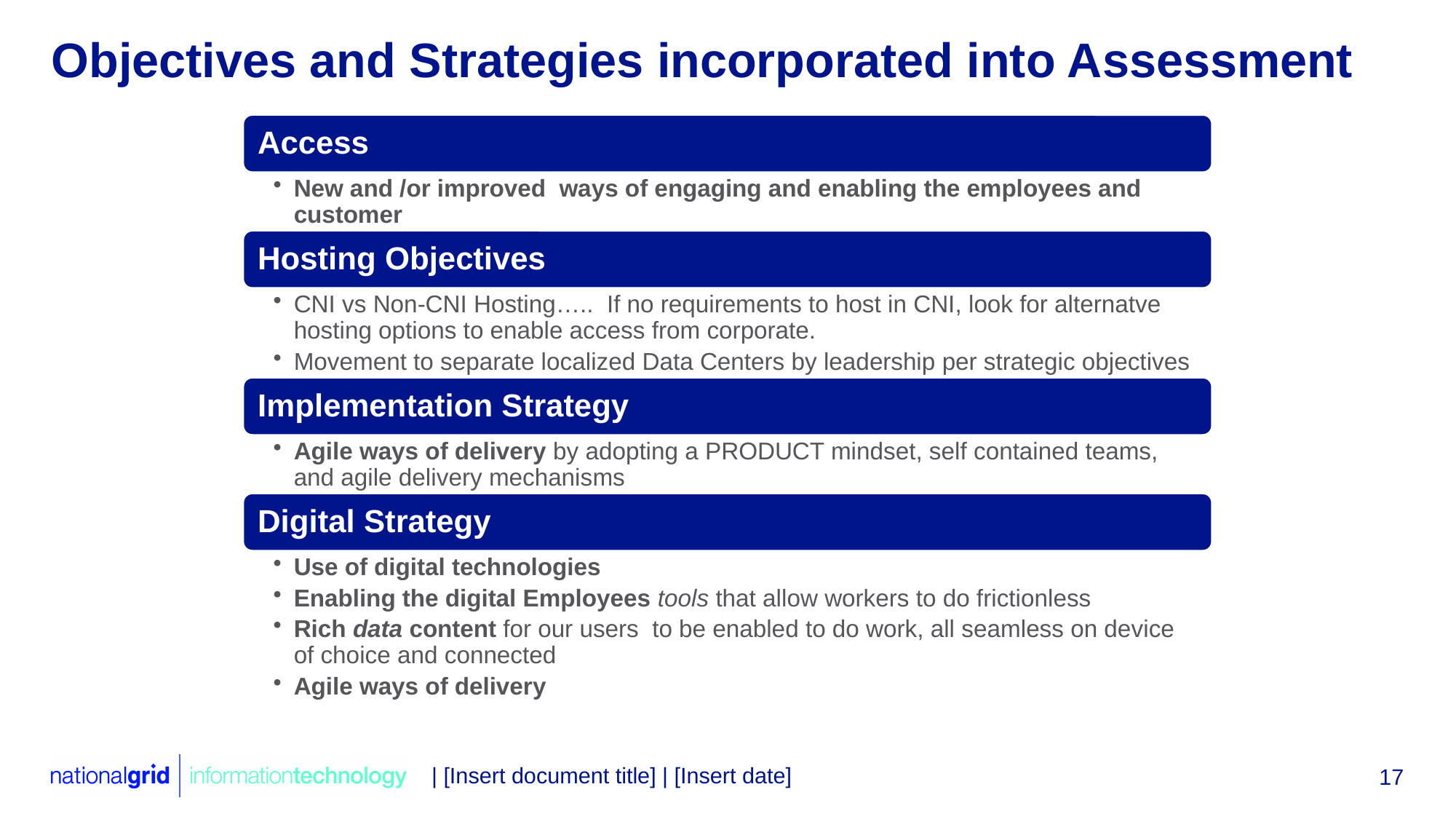

# Objectives and Strategies incorporated into Assessment
Access
New and /or improved  ways of engaging and enabling the employees and customer
Hosting Objectives
CNI vs Non-CNI Hosting…..  If no requirements to host in CNI, look for alternatve hosting options to enable access from corporate.
Movement to separate localized Data Centers by leadership per strategic objectives
Implementation Strategy
Agile ways of delivery by adopting a PRODUCT mindset, self contained teams, and agile delivery mechanisms
Digital Strategy
Use of digital technologies
Enabling the digital Employees tools that allow workers to do frictionless
Rich data content for our users  to be enabled to do work, all seamless on device of choice and connected
Agile ways of delivery

| [Insert document title] | [Insert date]